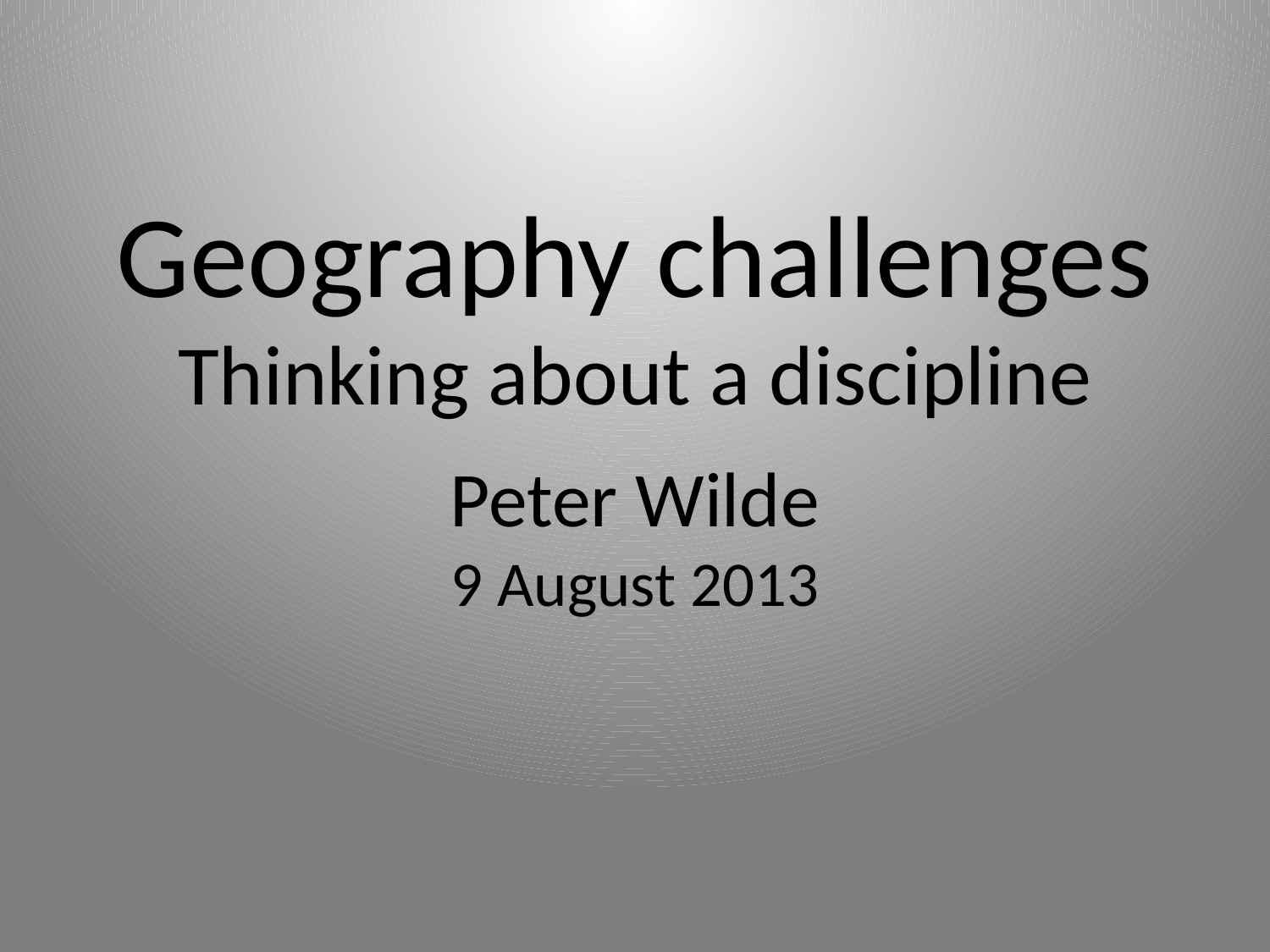

# Geography challenges Thinking about a discipline Peter Wilde 9 August 2013